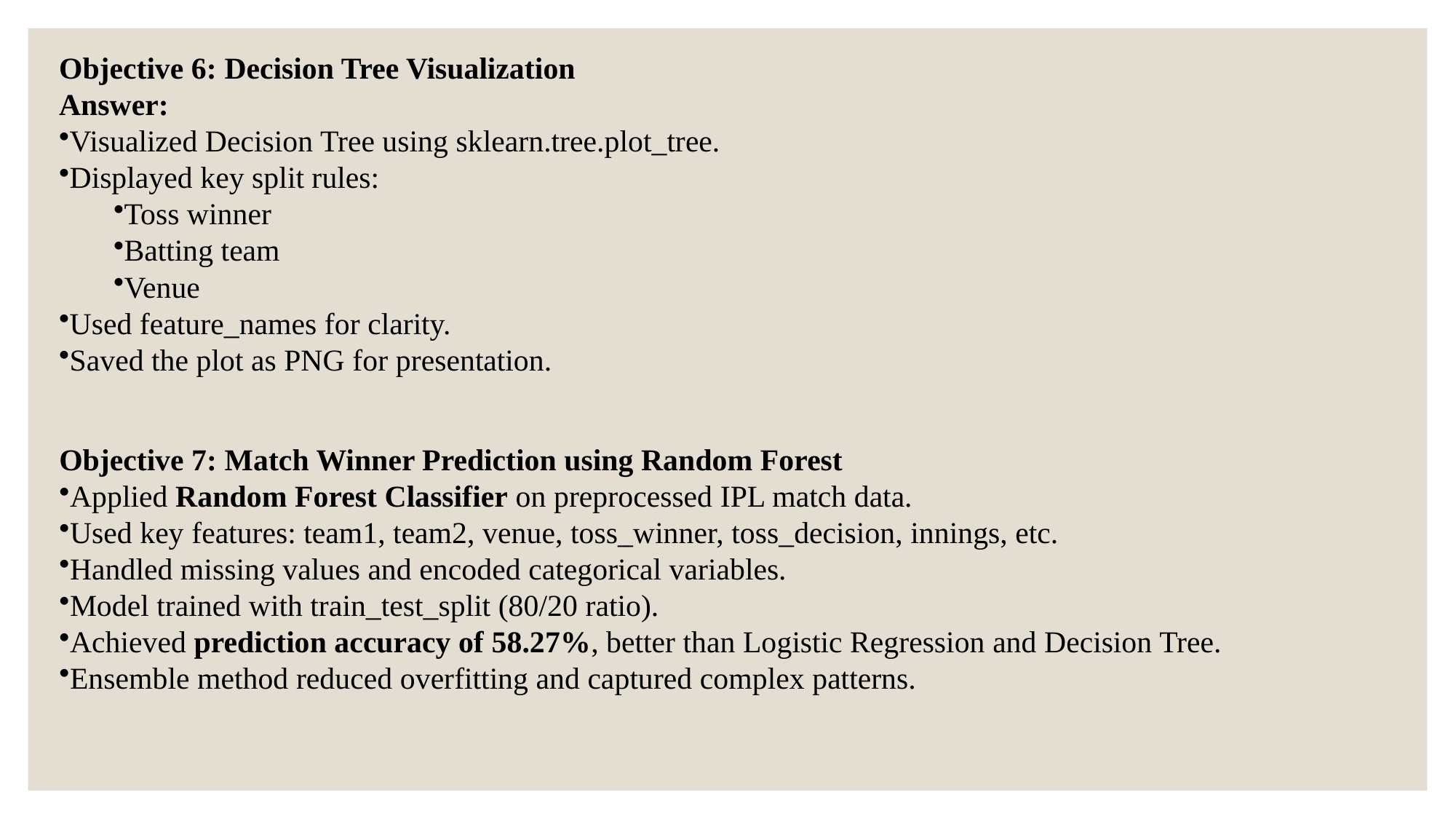

Objective 6: Decision Tree Visualization
Answer:
Visualized Decision Tree using sklearn.tree.plot_tree.
Displayed key split rules:
Toss winner
Batting team
Venue
Used feature_names for clarity.
Saved the plot as PNG for presentation.
Objective 7: Match Winner Prediction using Random Forest
Applied Random Forest Classifier on preprocessed IPL match data.
Used key features: team1, team2, venue, toss_winner, toss_decision, innings, etc.
Handled missing values and encoded categorical variables.
Model trained with train_test_split (80/20 ratio).
Achieved prediction accuracy of 58.27%, better than Logistic Regression and Decision Tree.
Ensemble method reduced overfitting and captured complex patterns.